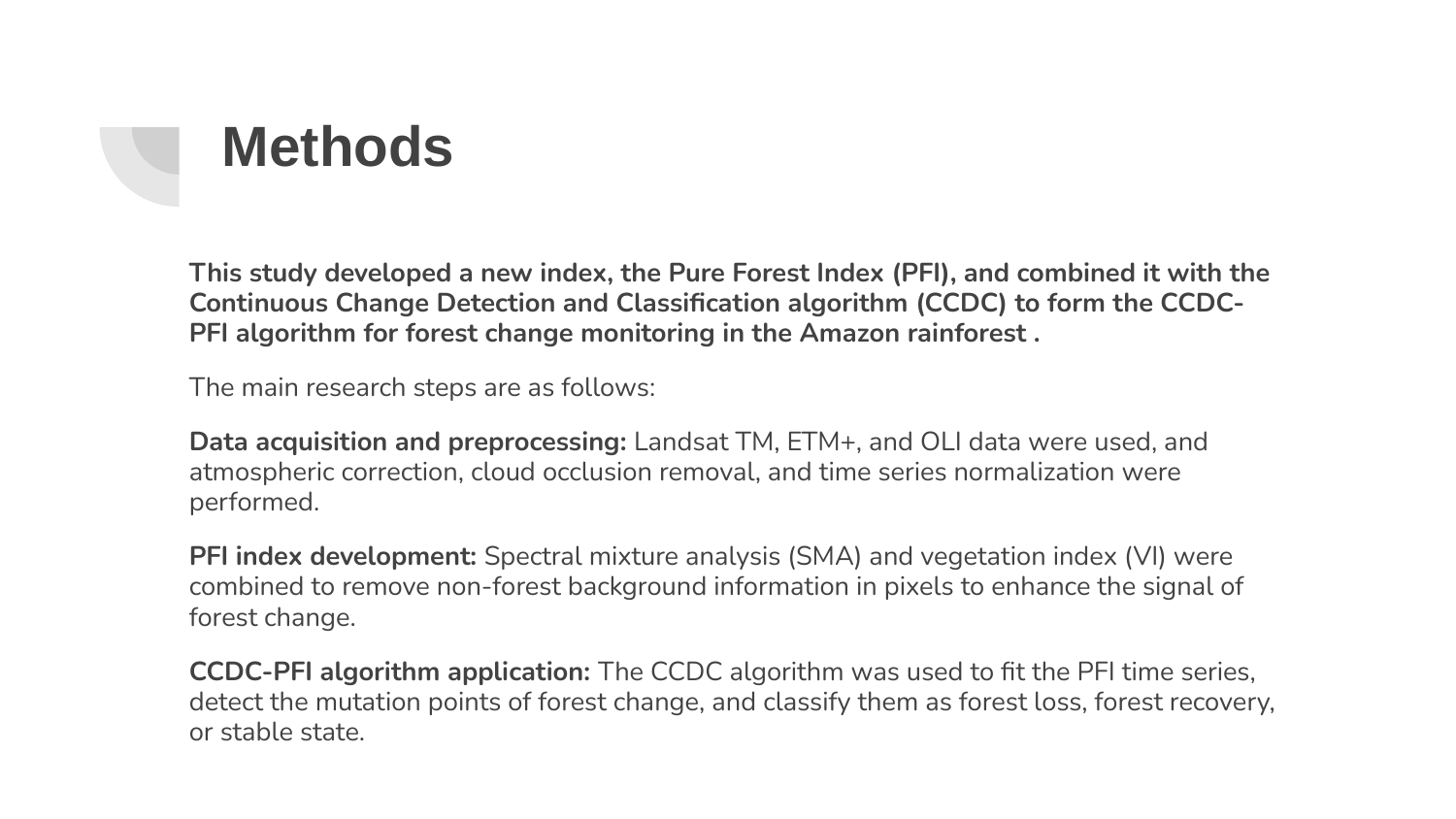

# Methods
This study developed a new index, the Pure Forest Index (PFI), and combined it with the Continuous Change Detection and Classification algorithm (CCDC) to form the CCDC-PFI algorithm for forest change monitoring in the Amazon rainforest .
The main research steps are as follows:
Data acquisition and preprocessing: Landsat TM, ETM+, and OLI data were used, and atmospheric correction, cloud occlusion removal, and time series normalization were performed.
PFI index development: Spectral mixture analysis (SMA) and vegetation index (VI) were combined to remove non-forest background information in pixels to enhance the signal of forest change.
CCDC-PFI algorithm application: The CCDC algorithm was used to fit the PFI time series, detect the mutation points of forest change, and classify them as forest loss, forest recovery, or stable state.